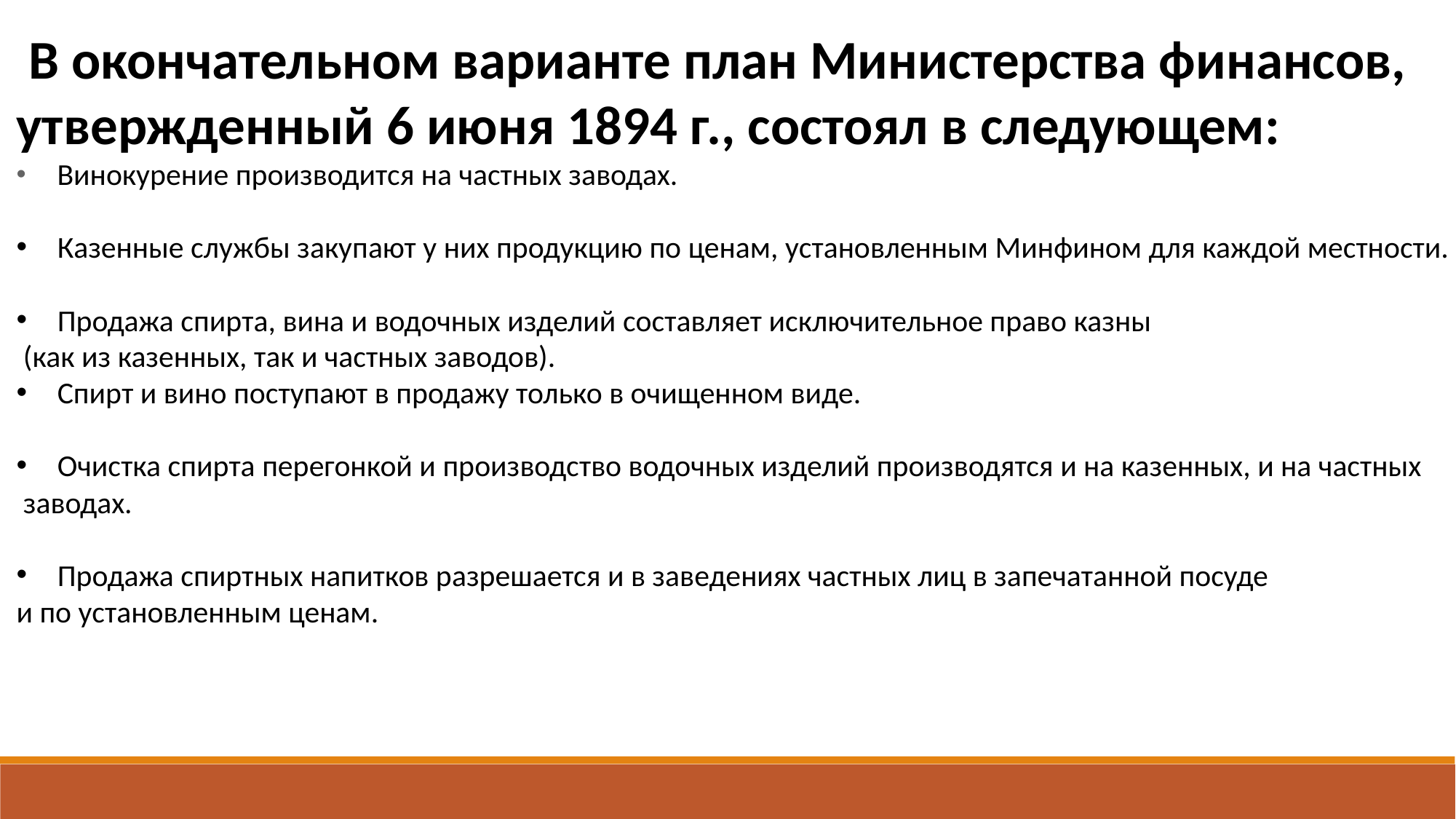

В окончательном варианте план Министерства финансов,
утвержденный 6 июня 1894 г., состоял в следующем:
 Винокурение производится на частных заводах.

Казенные службы закупают у них продукцию по ценам, установленным Минфином для каждой местности.

Продажа спирта, вина и водочных изделий составляет исключительное право казны
 (как из казенных, так и частных заводов).
Спирт и вино поступают в продажу только в очищенном виде.

Очистка спирта перегонкой и производство водочных изделий производятся и на казенных, и на частных
 заводах.

Продажа спиртных напитков разрешается и в заведениях частных лиц в запечатанной посуде
и по установленным ценам.